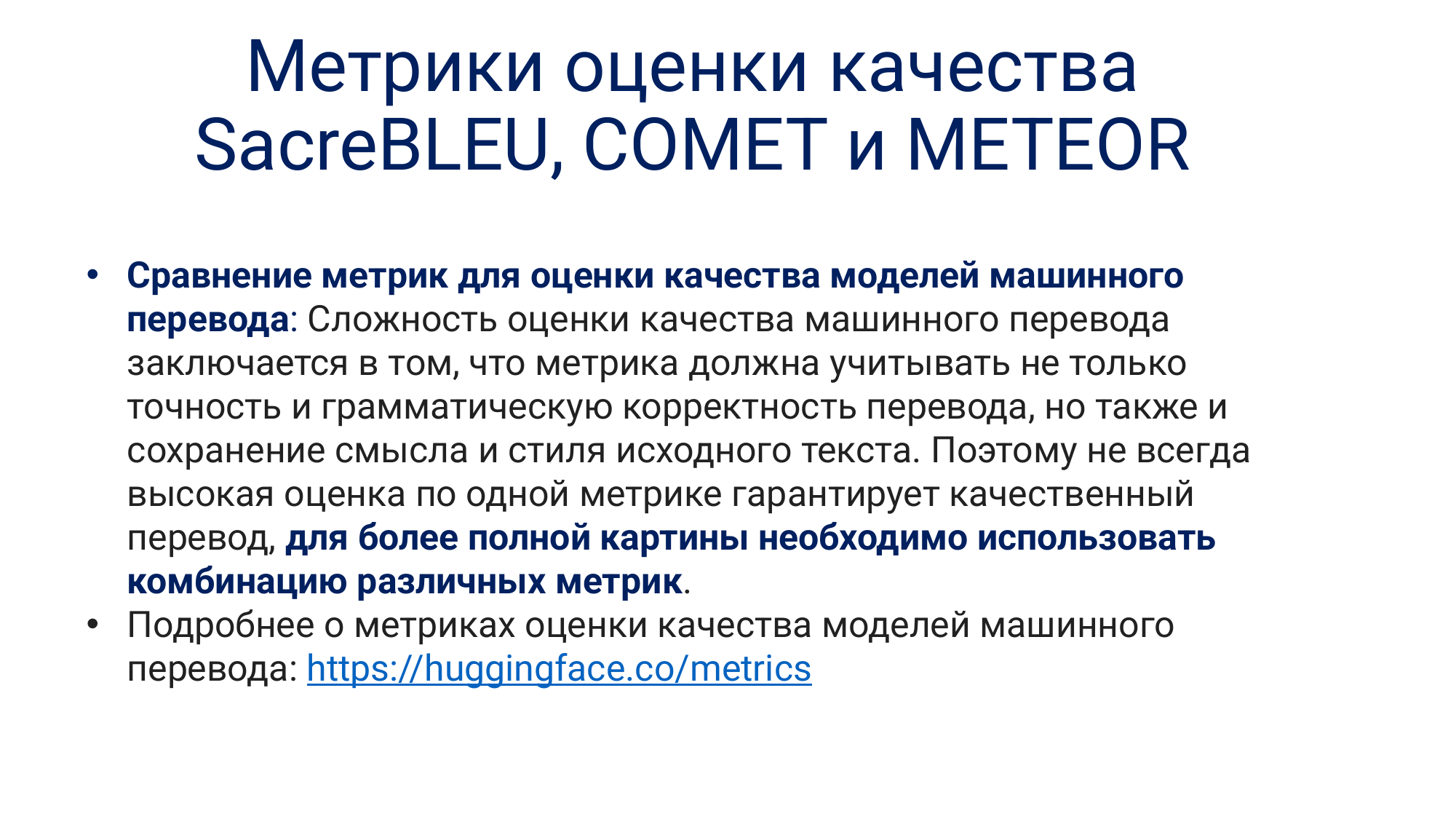

# Метрики оценки качества SacreBLEU, COMET и METEOR
Сравнение метрик для оценки качества моделей машинного перевода: Сложность оценки качества машинного перевода заключается в том, что метрика должна учитывать не только точность и грамматическую корректность перевода, но также и сохранение смысла и стиля исходного текста. Поэтому не всегда высокая оценка по одной метрике гарантирует качественный перевод, для более полной картины необходимо использовать комбинацию различных метрик.
Подробнее о метриках оценки качества моделей машинного перевода: https://huggingface.co/metrics